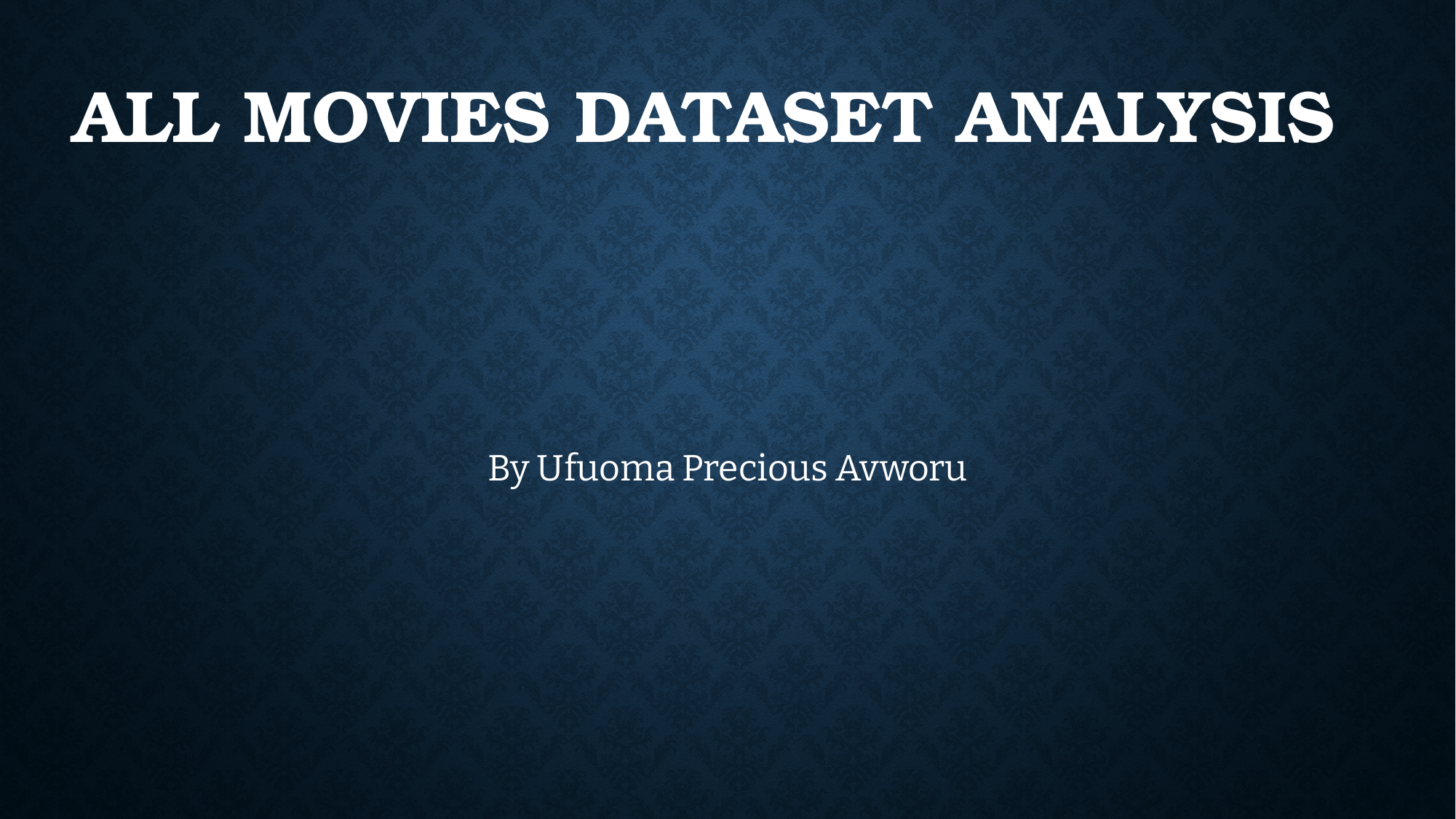

# All movies dataset analysis
By Ufuoma Precious Avworu